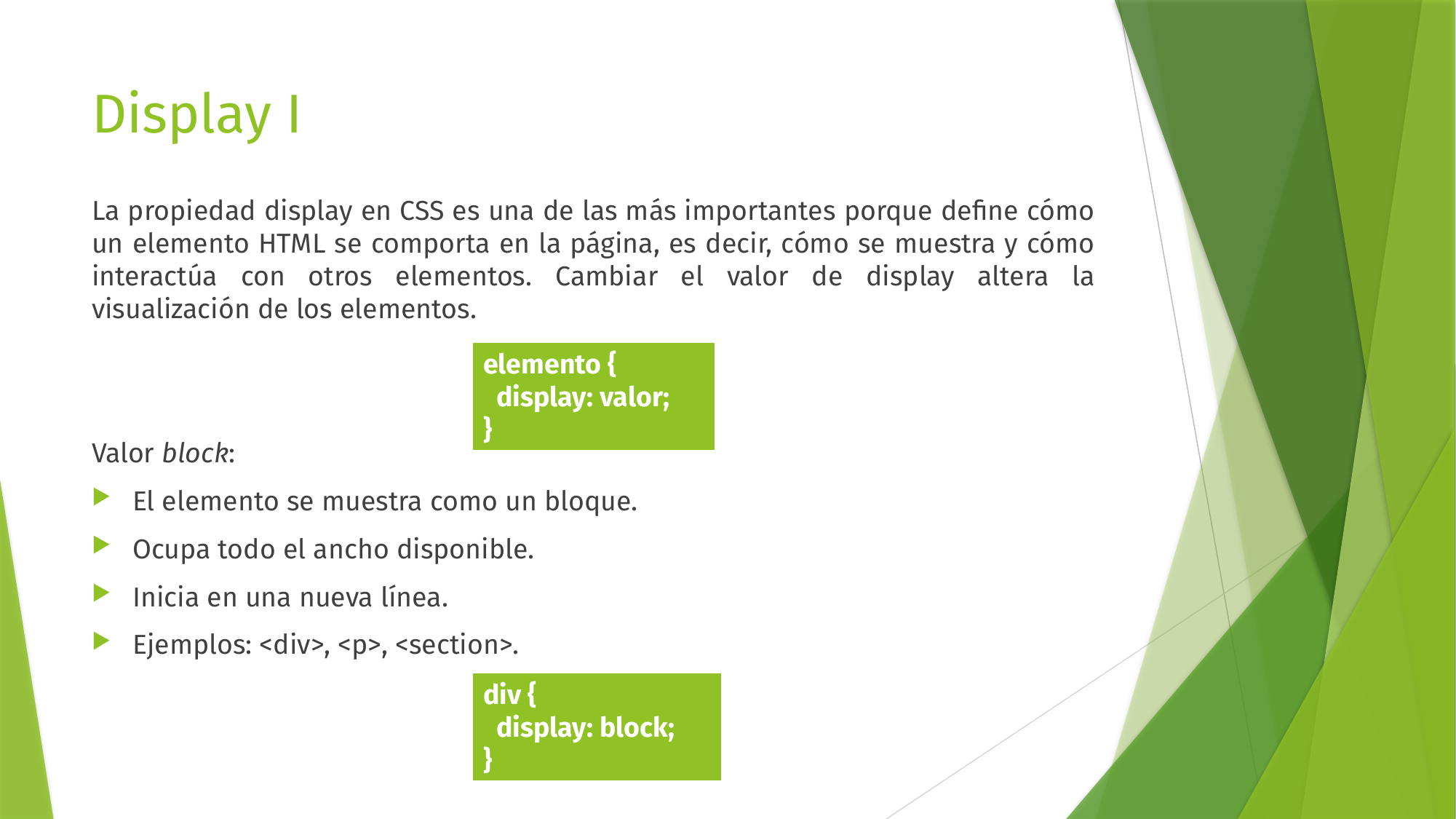

# Display I
La propiedad display en CSS es una de las más importantes porque define cómo un elemento HTML se comporta en la página, es decir, cómo se muestra y cómo interactúa con otros elementos. Cambiar el valor de display altera la visualización de los elementos.

Valor block:
El elemento se muestra como un bloque.
Ocupa todo el ancho disponible.
Inicia en una nueva línea.
Ejemplos: <div>, <p>, <section>.
| elemento { display: valor; } |
| --- |
| div { display: block; } |
| --- |